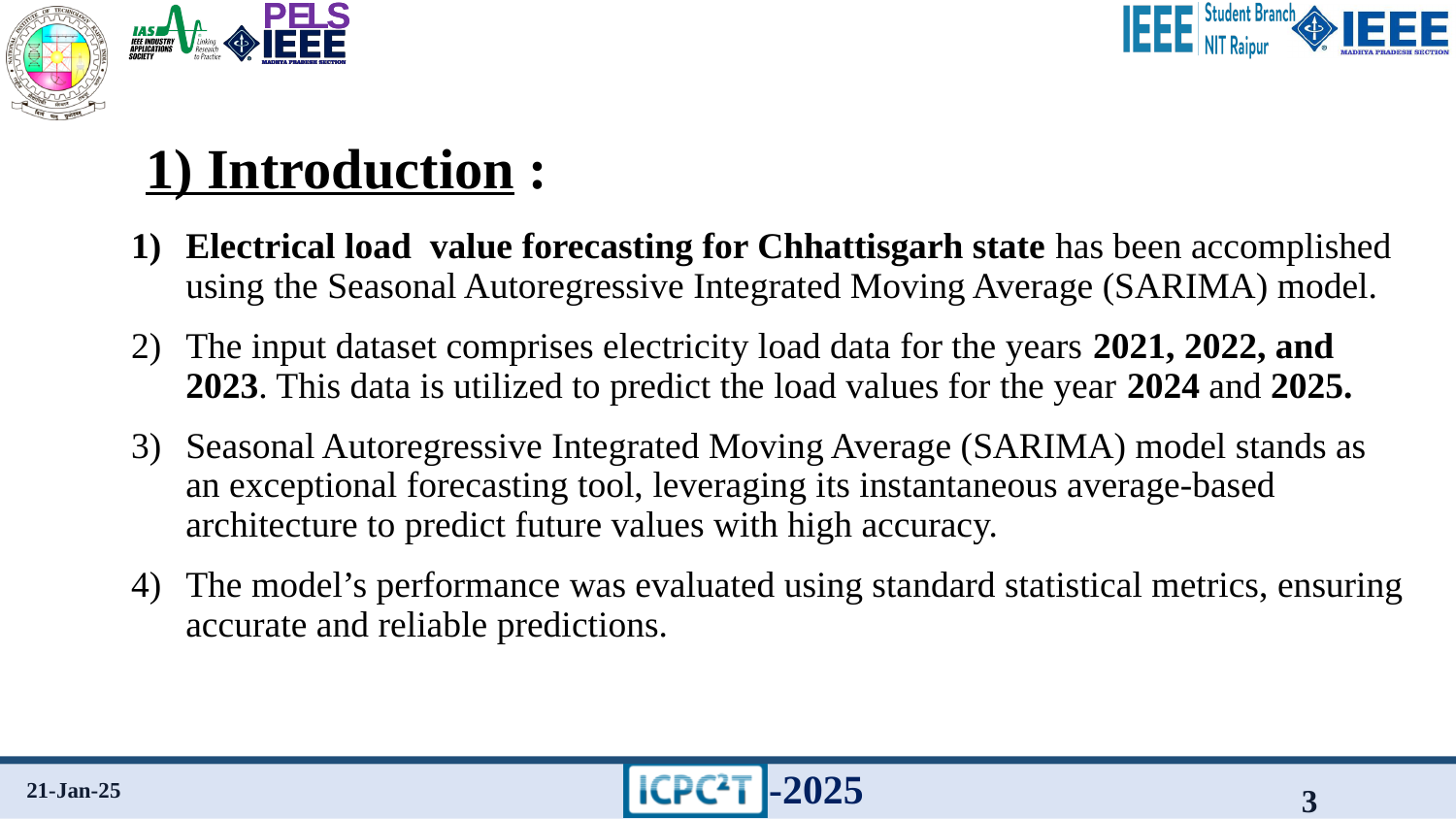

# 1) Introduction :
Electrical load  value forecasting for Chhattisgarh state has been accomplished using the Seasonal Autoregressive Integrated Moving Average (SARIMA) model.
The input dataset comprises electricity load data for the years 2021, 2022, and 2023. This data is utilized to predict the load values for the year 2024 and 2025.
Seasonal Autoregressive Integrated Moving Average (SARIMA) model stands as an exceptional forecasting tool, leveraging its instantaneous average-based architecture to predict future values with high accuracy.
The model’s performance was evaluated using standard statistical metrics, ensuring accurate and reliable predictions.
21-Jan-25
3